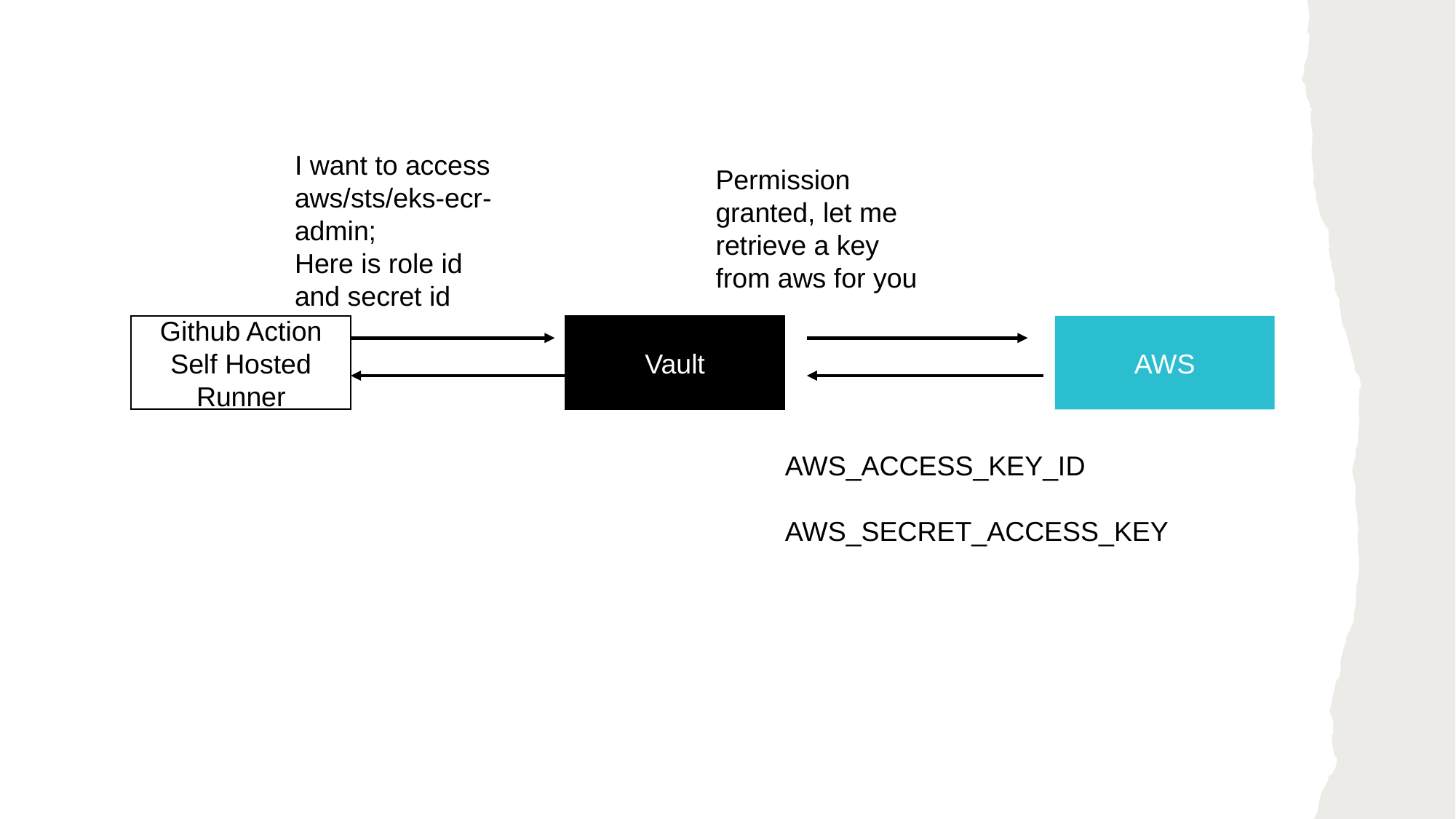

I want to access aws/sts/eks-ecr-admin;
Here is role id and secret id
Permission granted, let me retrieve a key from aws for you
Vault
AWS
Github Action Self Hosted Runner
AWS_ACCESS_KEY_ID

AWS_SECRET_ACCESS_KEY